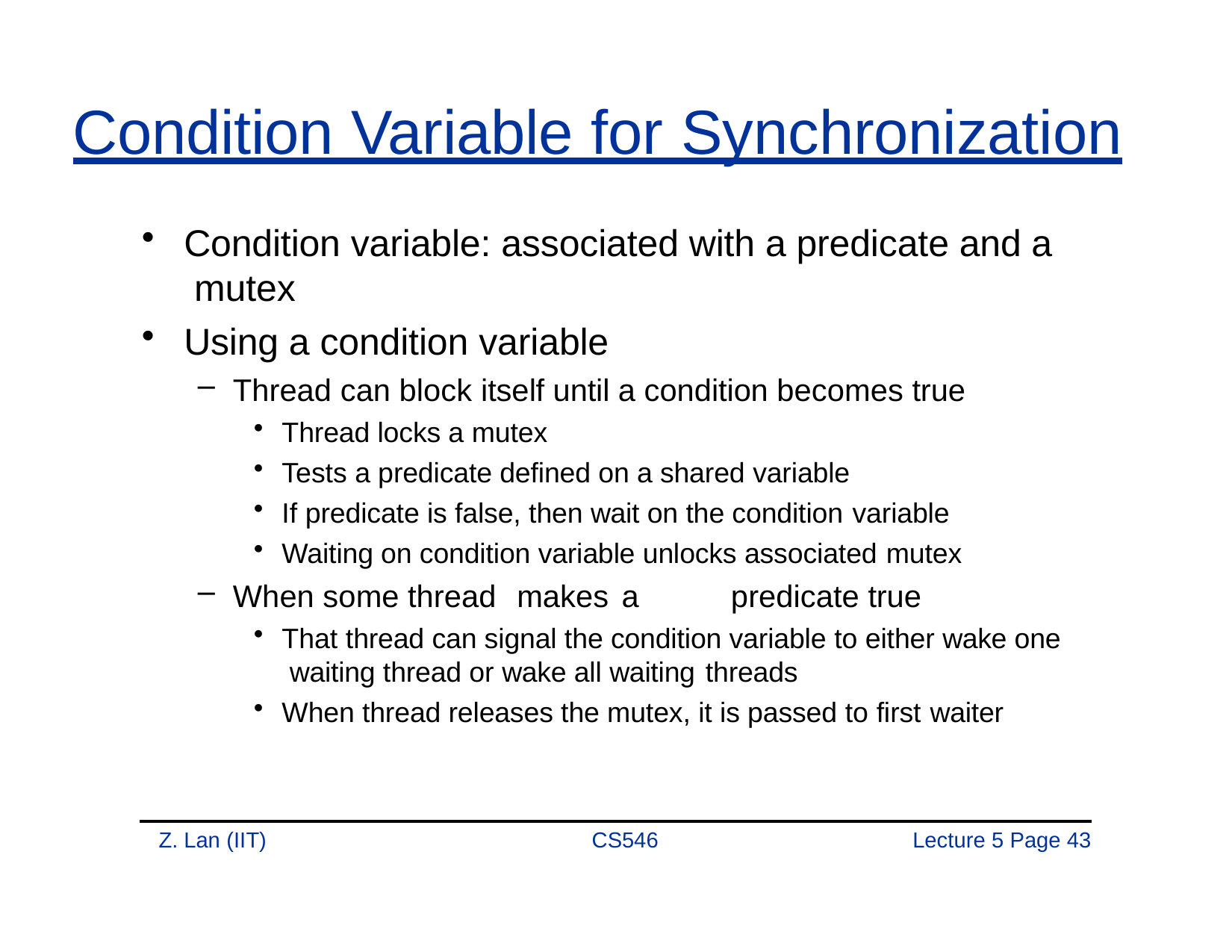

# Condition Variable for Synchronization
Condition variable: associated with a predicate and a  mutex
Using a condition variable
Thread can block itself until a condition becomes true
Thread locks a mutex
Tests a predicate defined on a shared variable
If predicate is false, then wait on the condition variable
Waiting on condition variable unlocks associated mutex
When some thread  makes a	predicate true
That thread can signal the condition variable to either wake one  waiting thread or wake all waiting threads
When thread releases the mutex, it is passed to first waiter

Z. Lan (IIT)

CS546
Lecture 5 Page 43